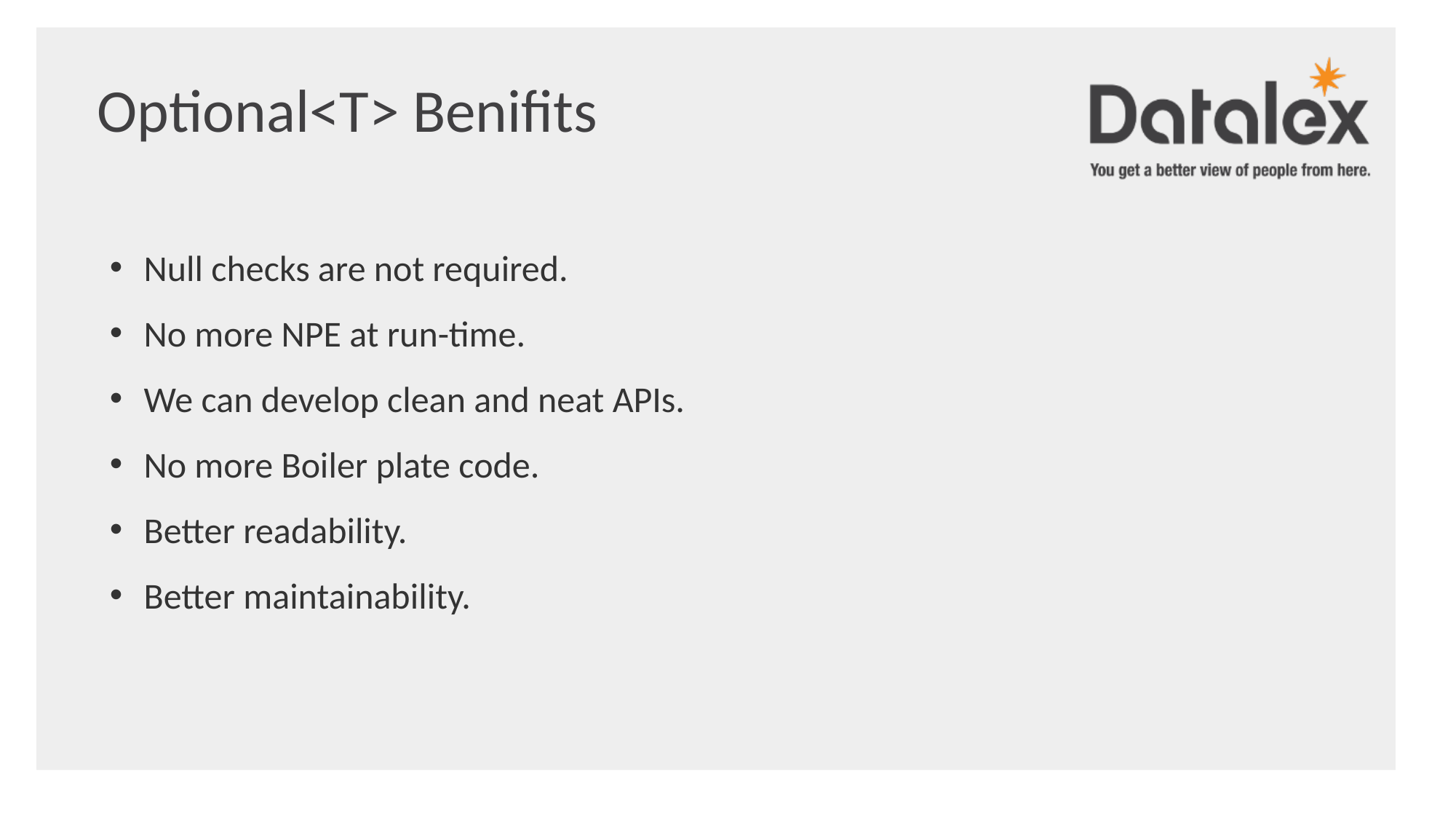

Optional<T> Benifits

Null checks are not required.
No more NPE at run-time.
We can develop clean and neat APIs.
No more Boiler plate code.
Better readability.
Better maintainability.